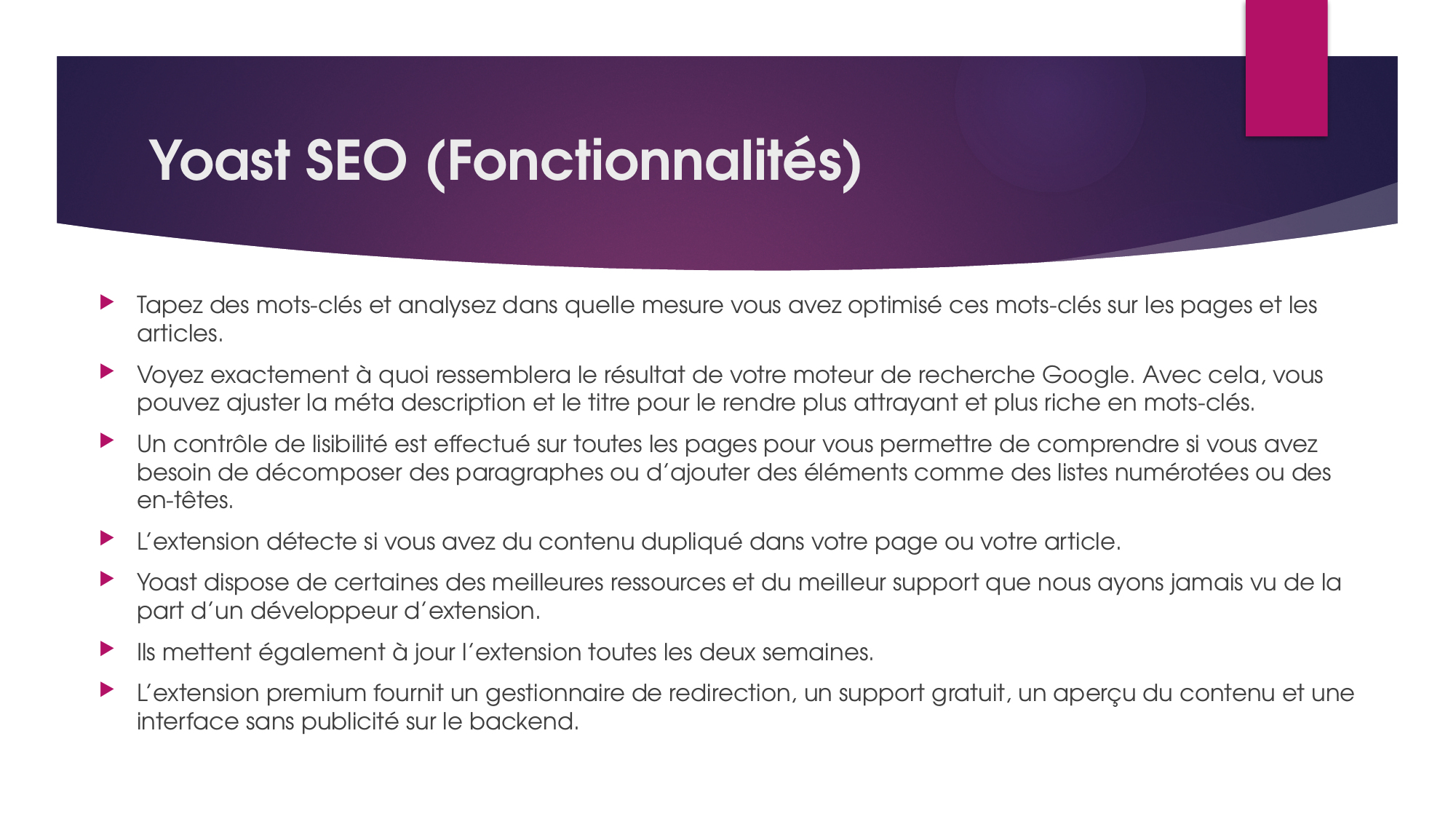

# Yoast SEO (Fonctionnalités)
Tapez des mots-clés et analysez dans quelle mesure vous avez optimisé ces mots-clés sur les pages et les articles.
Voyez exactement à quoi ressemblera le résultat de votre moteur de recherche Google. Avec cela, vous pouvez ajuster la méta description et le titre pour le rendre plus attrayant et plus riche en mots-clés.
Un contrôle de lisibilité est effectué sur toutes les pages pour vous permettre de comprendre si vous avez besoin de décomposer des paragraphes ou d’ajouter des éléments comme des listes numérotées ou des en-têtes.
L’extension détecte si vous avez du contenu dupliqué dans votre page ou votre article.
Yoast dispose de certaines des meilleures ressources et du meilleur support que nous ayons jamais vu de la part d’un développeur d’extension.
Ils mettent également à jour l’extension toutes les deux semaines.
L’extension premium fournit un gestionnaire de redirection, un support gratuit, un aperçu du contenu et une interface sans publicité sur le backend.